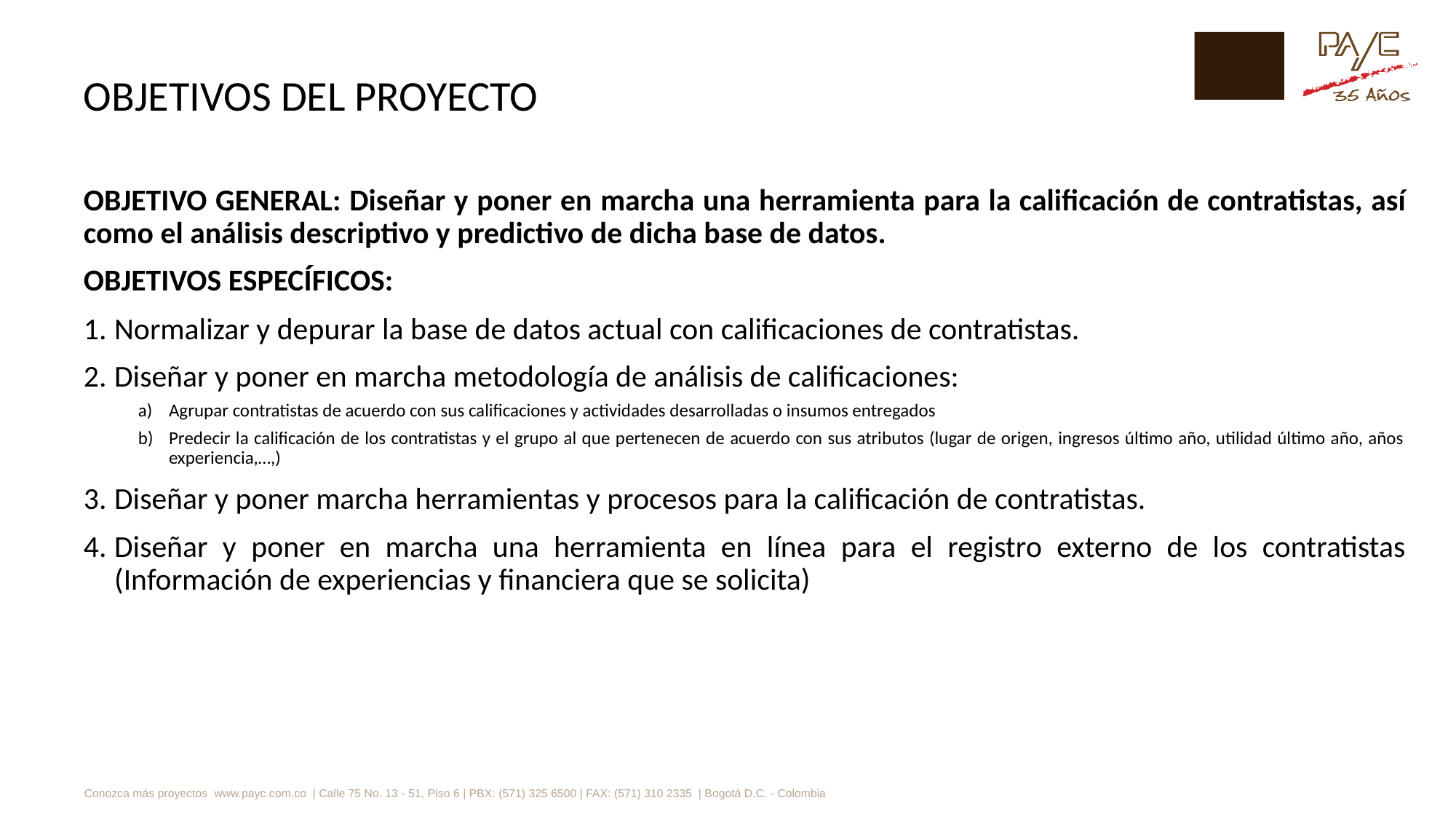

# OBJETIVOS DEL PROYECTO
OBJETIVO GENERAL: Diseñar y poner en marcha una herramienta para la calificación de contratistas, así como el análisis descriptivo y predictivo de dicha base de datos.
OBJETIVOS ESPECÍFICOS:
Normalizar y depurar la base de datos actual con calificaciones de contratistas.
Diseñar y poner en marcha metodología de análisis de calificaciones:
Agrupar contratistas de acuerdo con sus calificaciones y actividades desarrolladas o insumos entregados
Predecir la calificación de los contratistas y el grupo al que pertenecen de acuerdo con sus atributos (lugar de origen, ingresos último año, utilidad último año, años experiencia,…,)
Diseñar y poner marcha herramientas y procesos para la calificación de contratistas.
Diseñar y poner en marcha una herramienta en línea para el registro externo de los contratistas (Información de experiencias y financiera que se solicita)